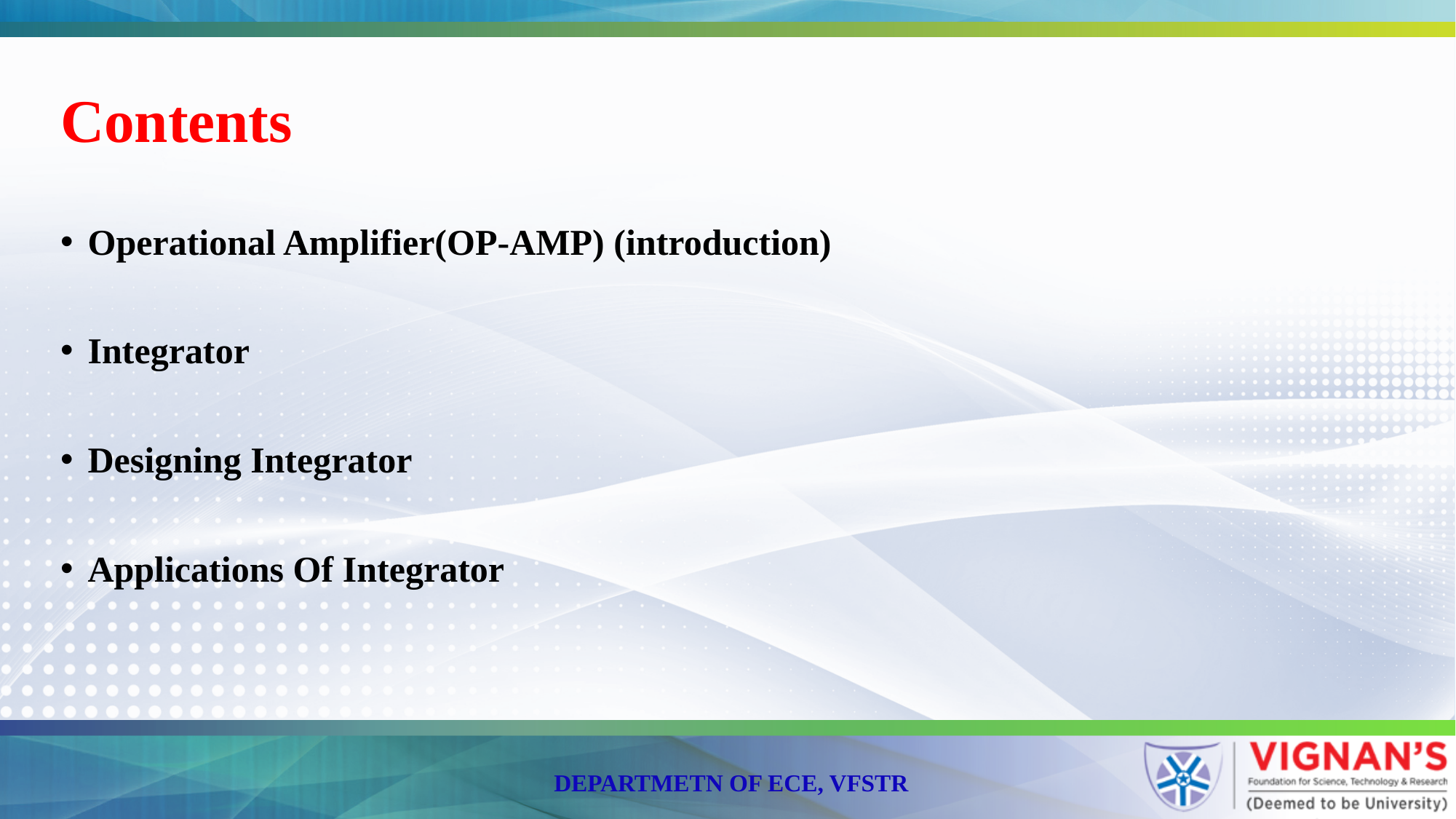

# Contents
Operational Amplifier(OP-AMP) (introduction)

Integrator

Designing Integrator

Applications Of Integrator